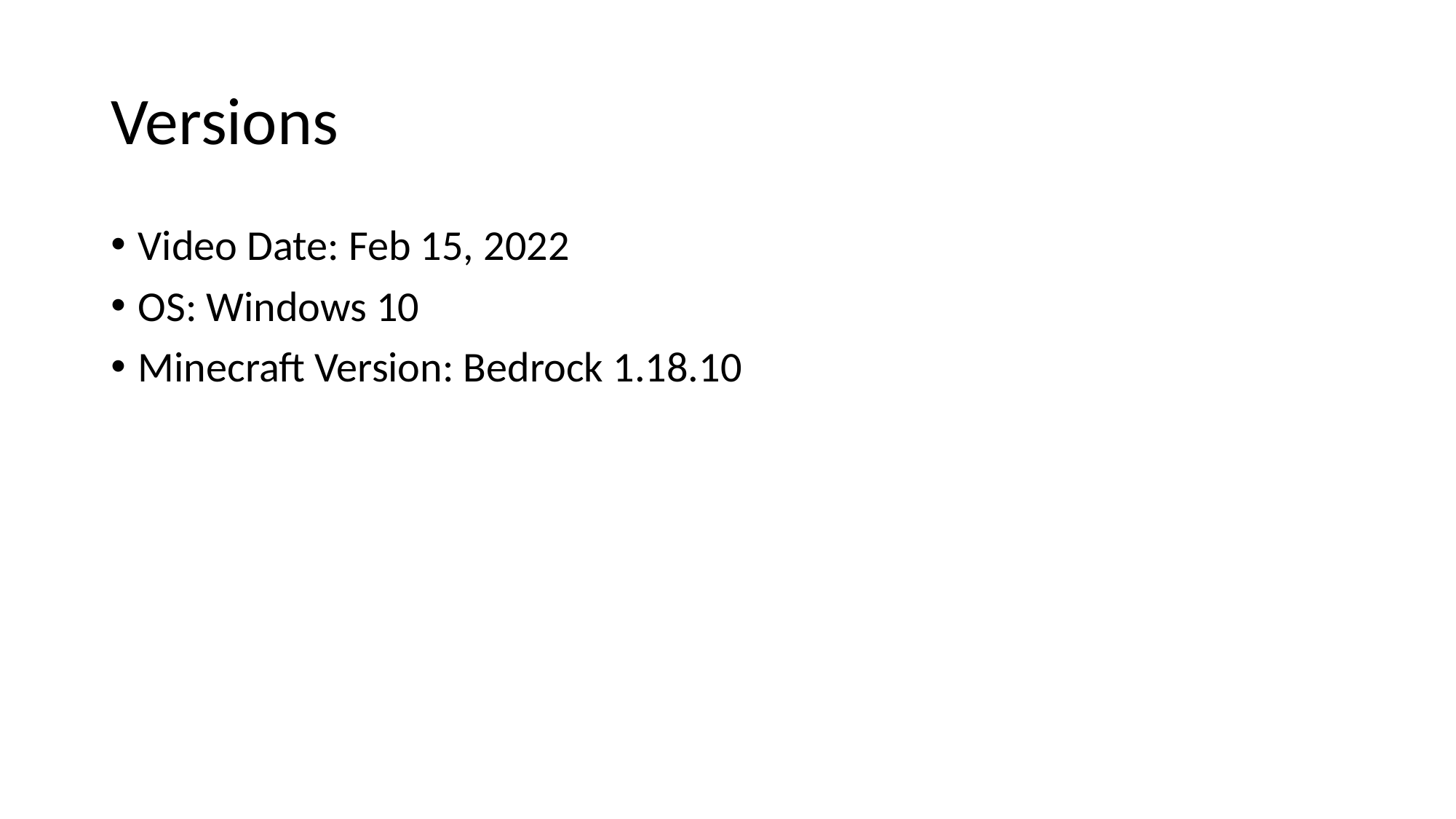

# Versions
Video Date: Feb 15, 2022
OS: Windows 10
Minecraft Version: Bedrock 1.18.10